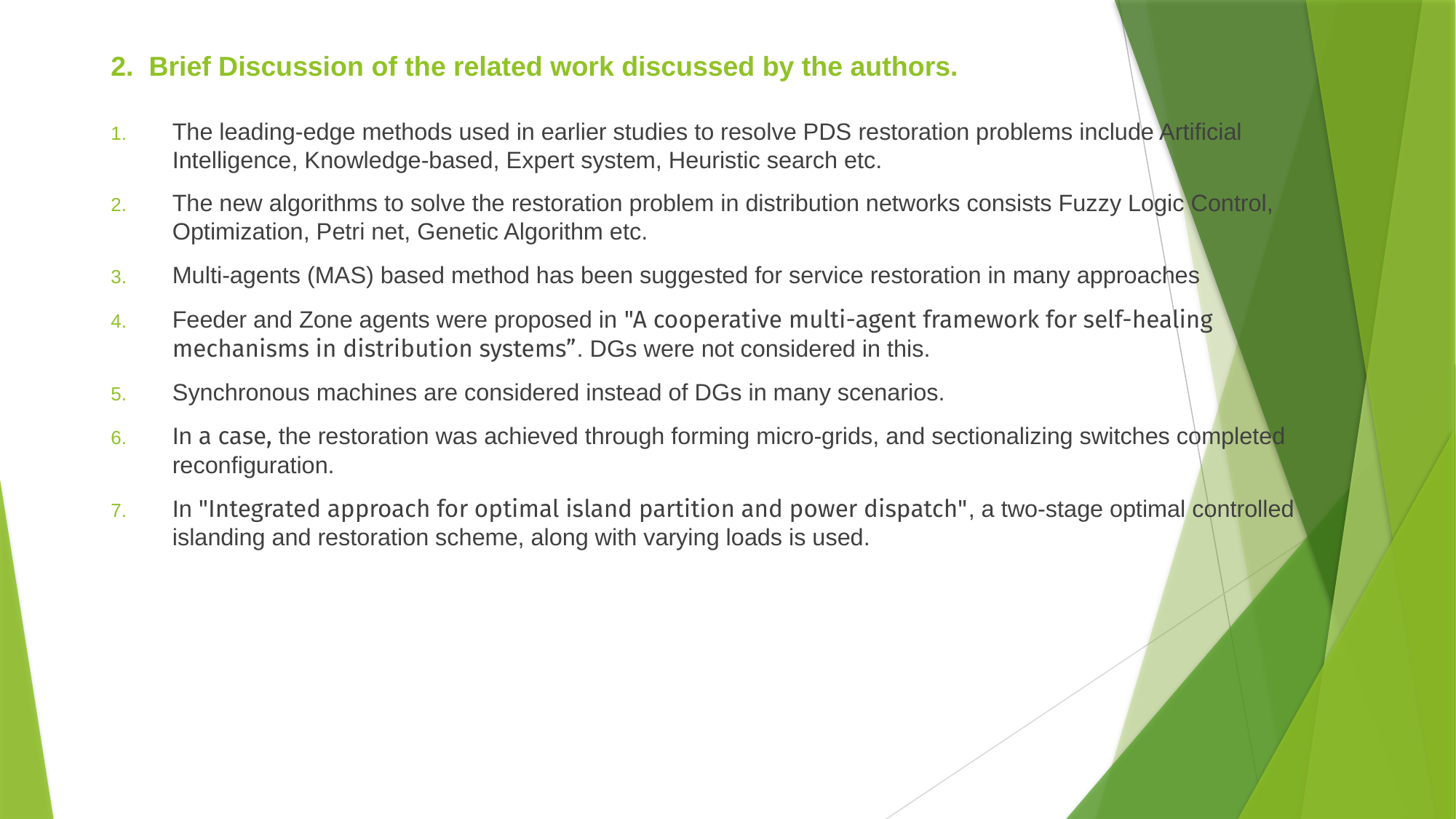

# 2.  Brief Discussion of the related work discussed by the authors.
The leading-edge methods used in earlier studies to resolve PDS restoration problems include Artificial Intelligence, Knowledge-based, Expert system, Heuristic search etc.
The new algorithms to solve the restoration problem in distribution networks consists Fuzzy Logic Control, Optimization, Petri net, Genetic Algorithm etc.
Multi-agents (MAS) based method has been suggested for service restoration in many approaches
Feeder and Zone agents were proposed in "A cooperative multi-agent framework for self-healing mechanisms in distribution systems”. DGs were not considered in this.
Synchronous machines are considered instead of DGs in many scenarios.
In a case, the restoration was achieved through forming micro-grids, and sectionalizing switches completed reconfiguration.
In "Integrated approach for optimal island partition and power dispatch", a two-stage optimal controlled islanding and restoration scheme, along with varying loads is used.